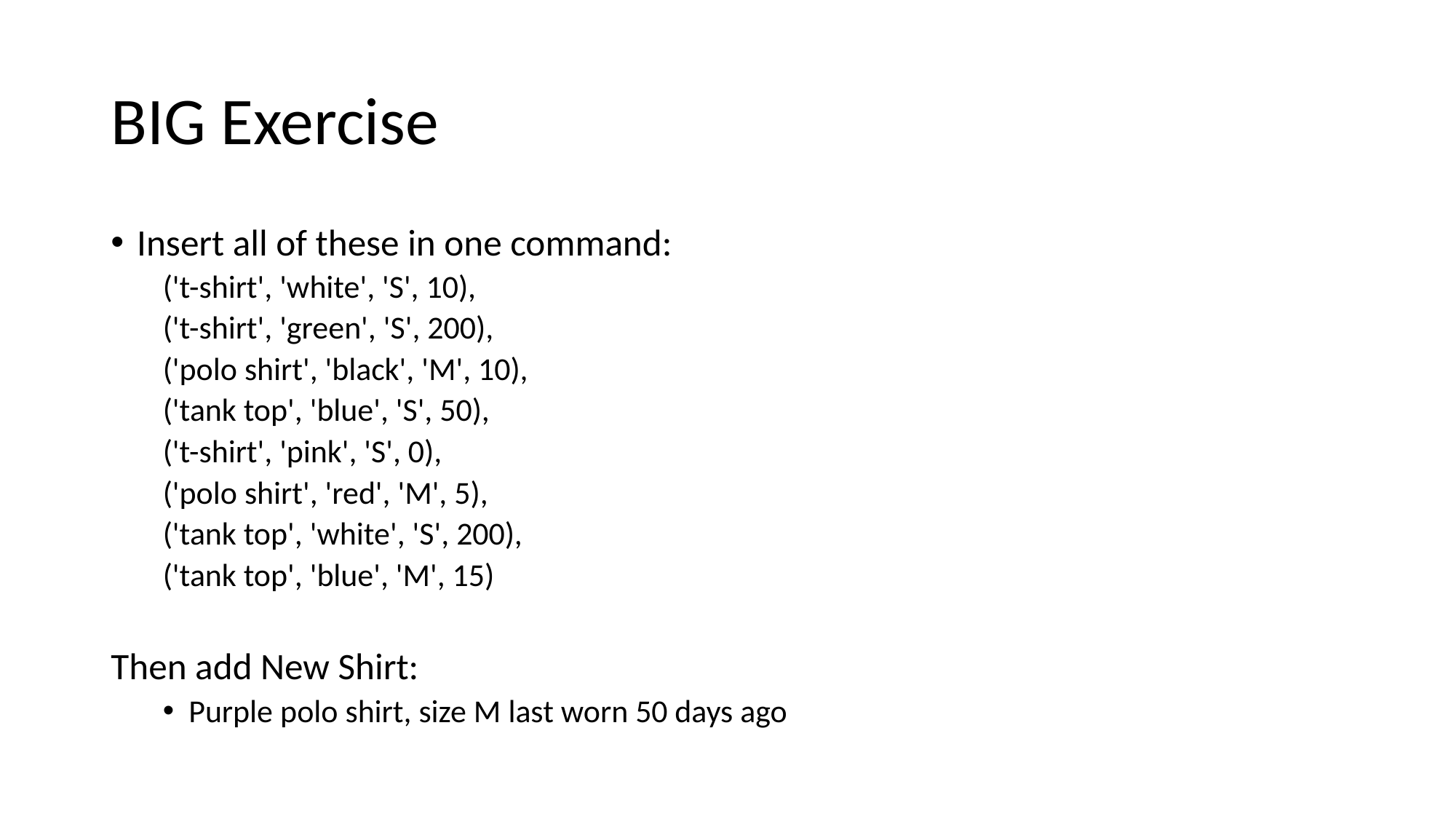

# BIG Exercise
Insert all of these in one command:
('t-shirt', 'white', 'S', 10),
('t-shirt', 'green', 'S', 200),
('polo shirt', 'black', 'M', 10),
('tank top', 'blue', 'S', 50),
('t-shirt', 'pink', 'S', 0),
('polo shirt', 'red', 'M', 5),
('tank top', 'white', 'S', 200),
('tank top', 'blue', 'M', 15)

Then add New Shirt:
Purple polo shirt, size M last worn 50 days ago